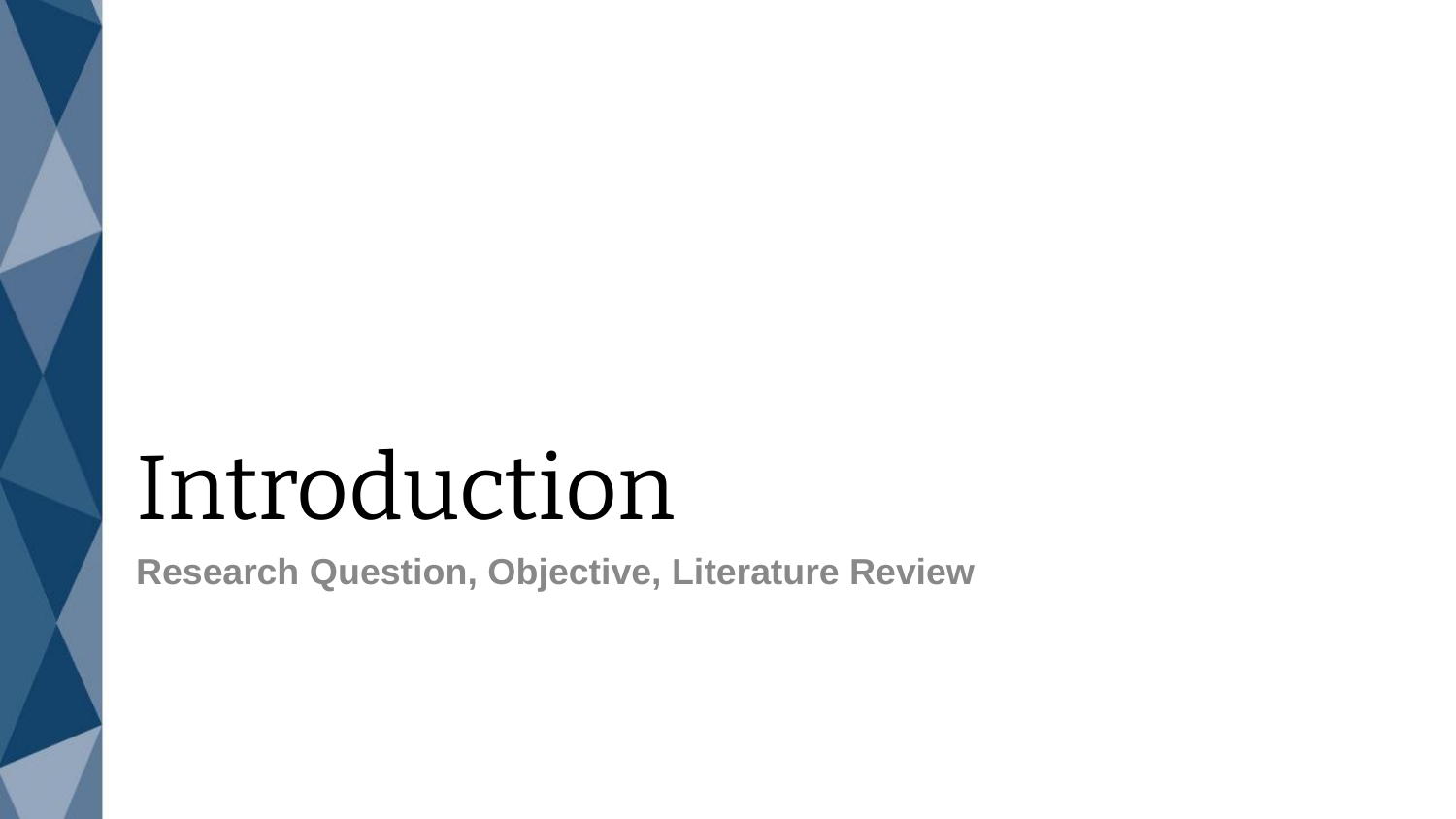

# Introduction
Research Question, Objective, Literature Review